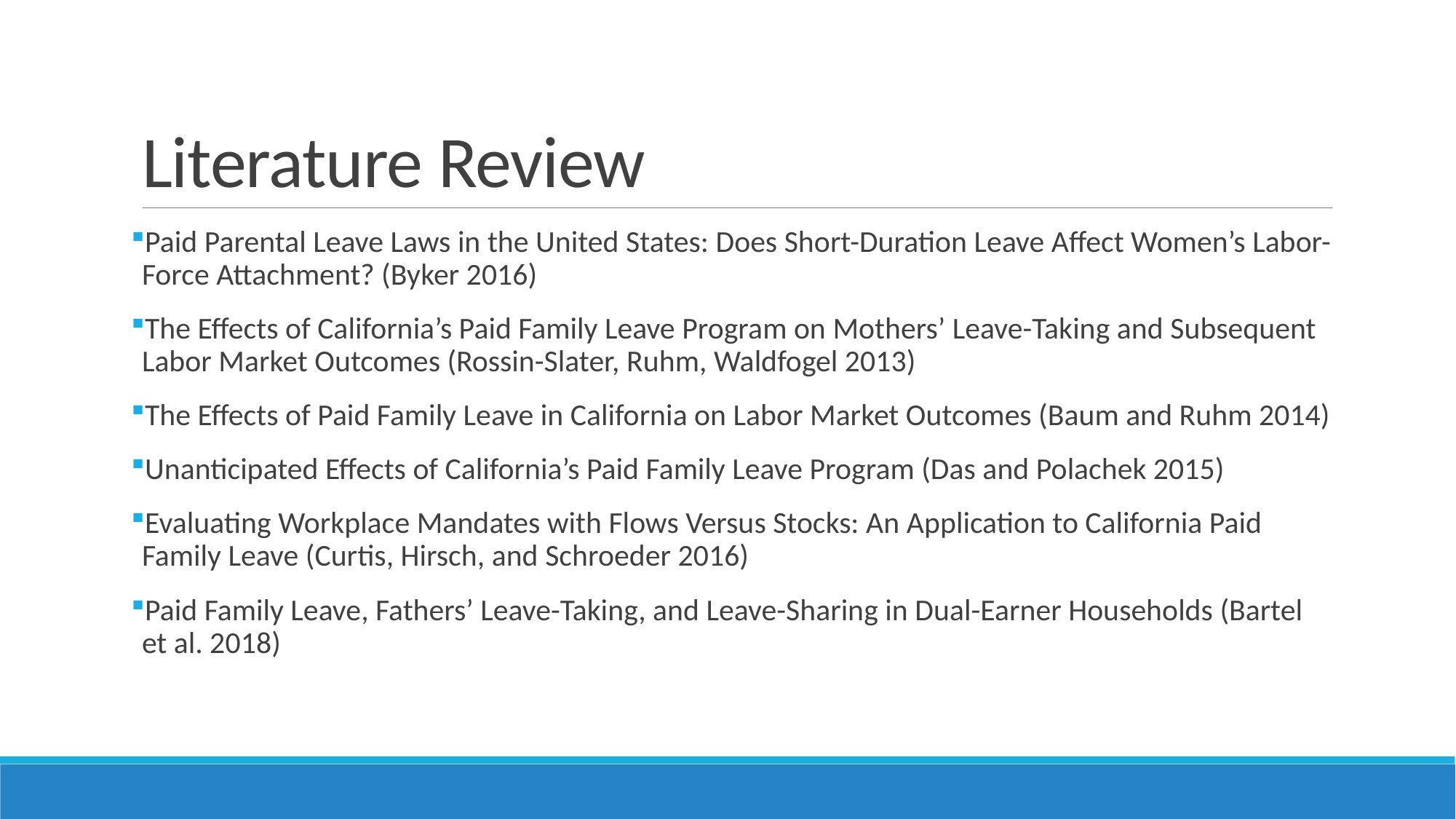

# Literature Review
Paid Parental Leave Laws in the United States: Does Short-Duration Leave Affect Women’s Labor-Force Attachment? (Byker 2016)
The Effects of California’s Paid Family Leave Program on Mothers’ Leave-Taking and Subsequent Labor Market Outcomes (Rossin-Slater, Ruhm, Waldfogel 2013)
The Effects of Paid Family Leave in California on Labor Market Outcomes (Baum and Ruhm 2014)
Unanticipated Effects of California’s Paid Family Leave Program (Das and Polachek 2015)
Evaluating Workplace Mandates with Flows Versus Stocks: An Application to California Paid Family Leave (Curtis, Hirsch, and Schroeder 2016)
Paid Family Leave, Fathers’ Leave-Taking, and Leave-Sharing in Dual-Earner Households (Bartel et al. 2018)